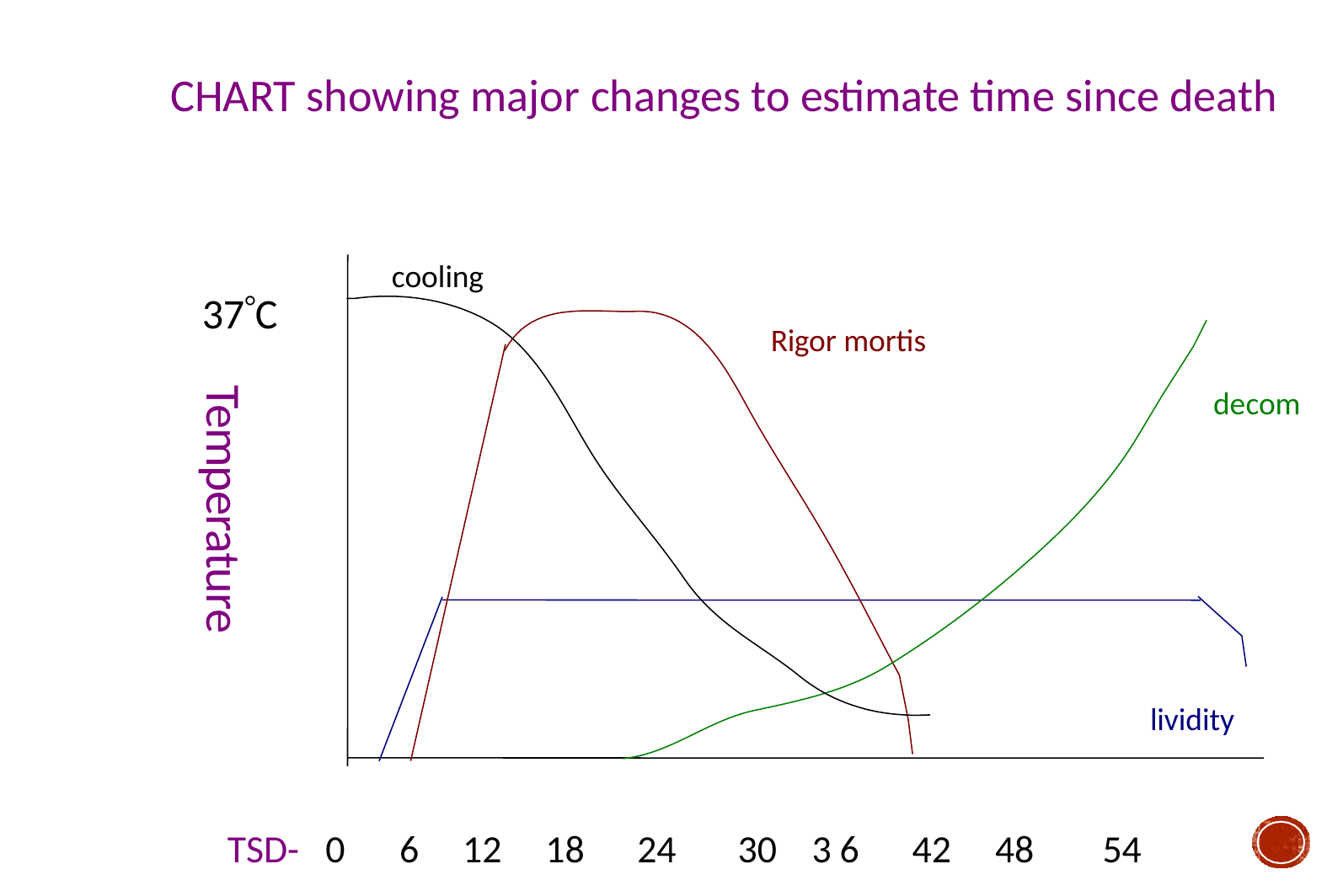

# CHART showing major changes to estimate time since death

cooling
37°C
Rigor mortis
decom
Temperature
lividity
TSD-
0	6	12	18	24	30	3 6	42	48
54